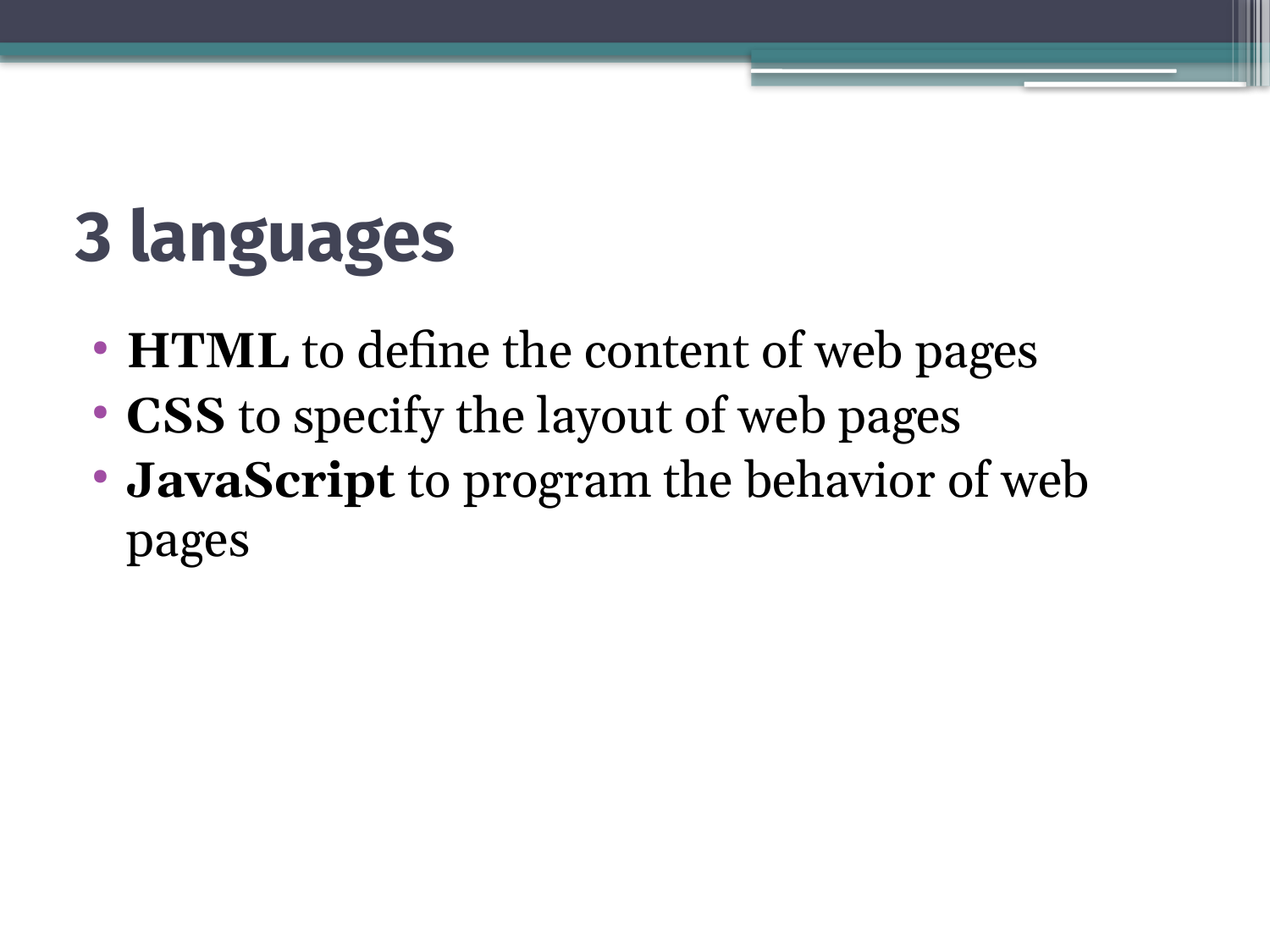

# 3 languages
HTML to define the content of web pages
CSS to specify the layout of web pages
JavaScript to program the behavior of web pages